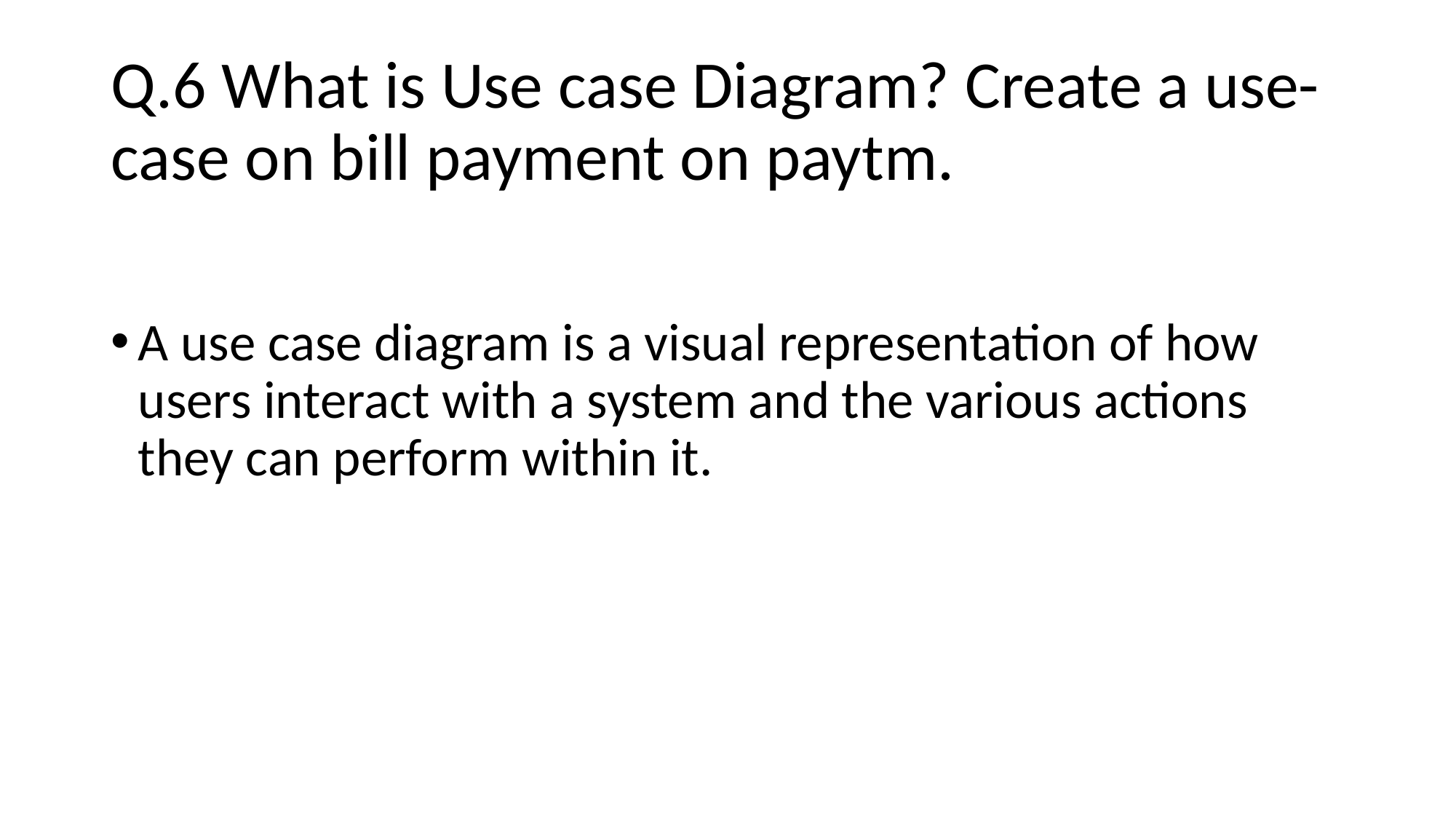

# Q.6 What is Use case Diagram? Create a use-case on bill payment on paytm.
A use case diagram is a visual representation of how users interact with a system and the various actions they can perform within it.